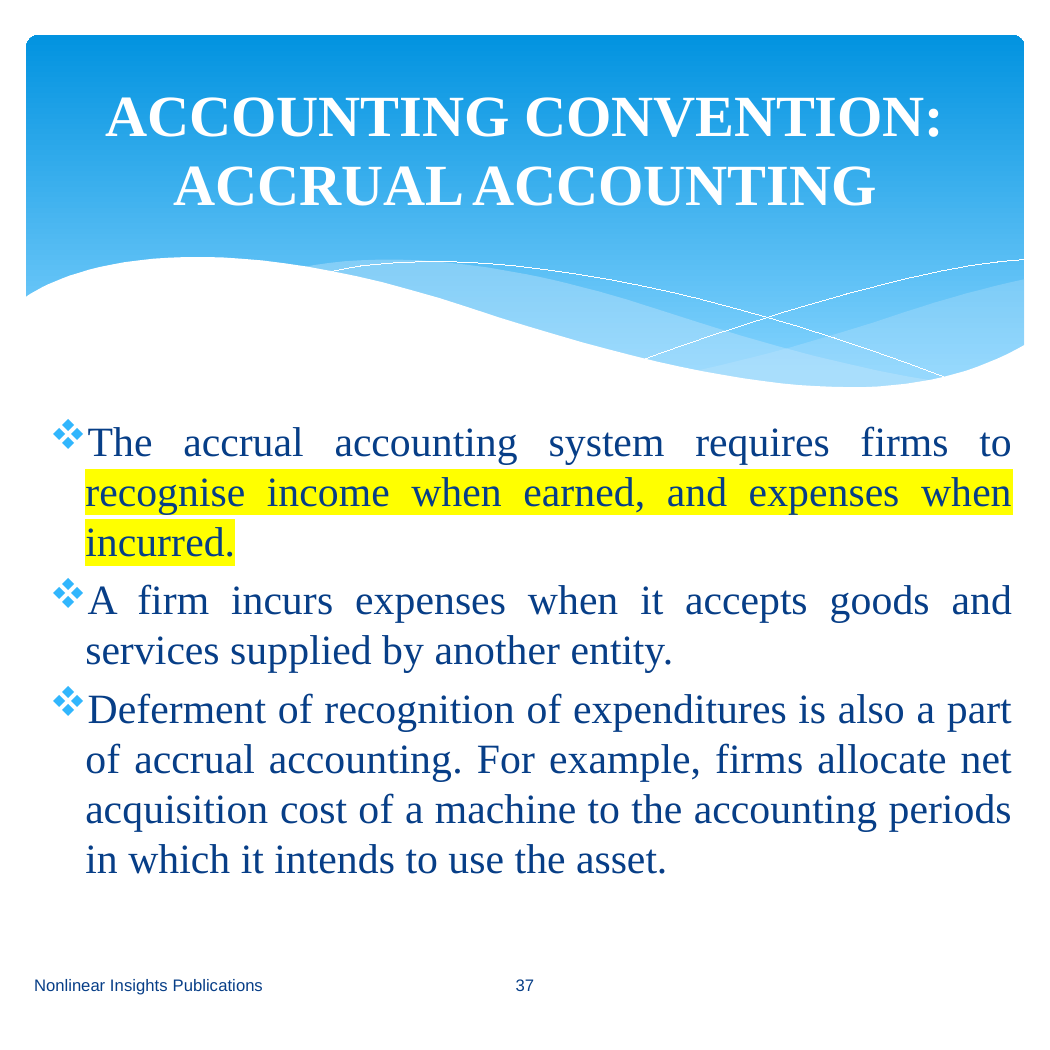

ACCOUNTING CONVENTION: ACCRUAL ACCOUNTING
# The accrual accounting system requires firms to recognise income when earned, and expenses when incurred.
A firm incurs expenses when it accepts goods and services supplied by another entity.
Deferment of recognition of expenditures is also a part of accrual accounting. For example, firms allocate net acquisition cost of a machine to the accounting periods in which it intends to use the asset.

Nonlinear Insights Publications
37